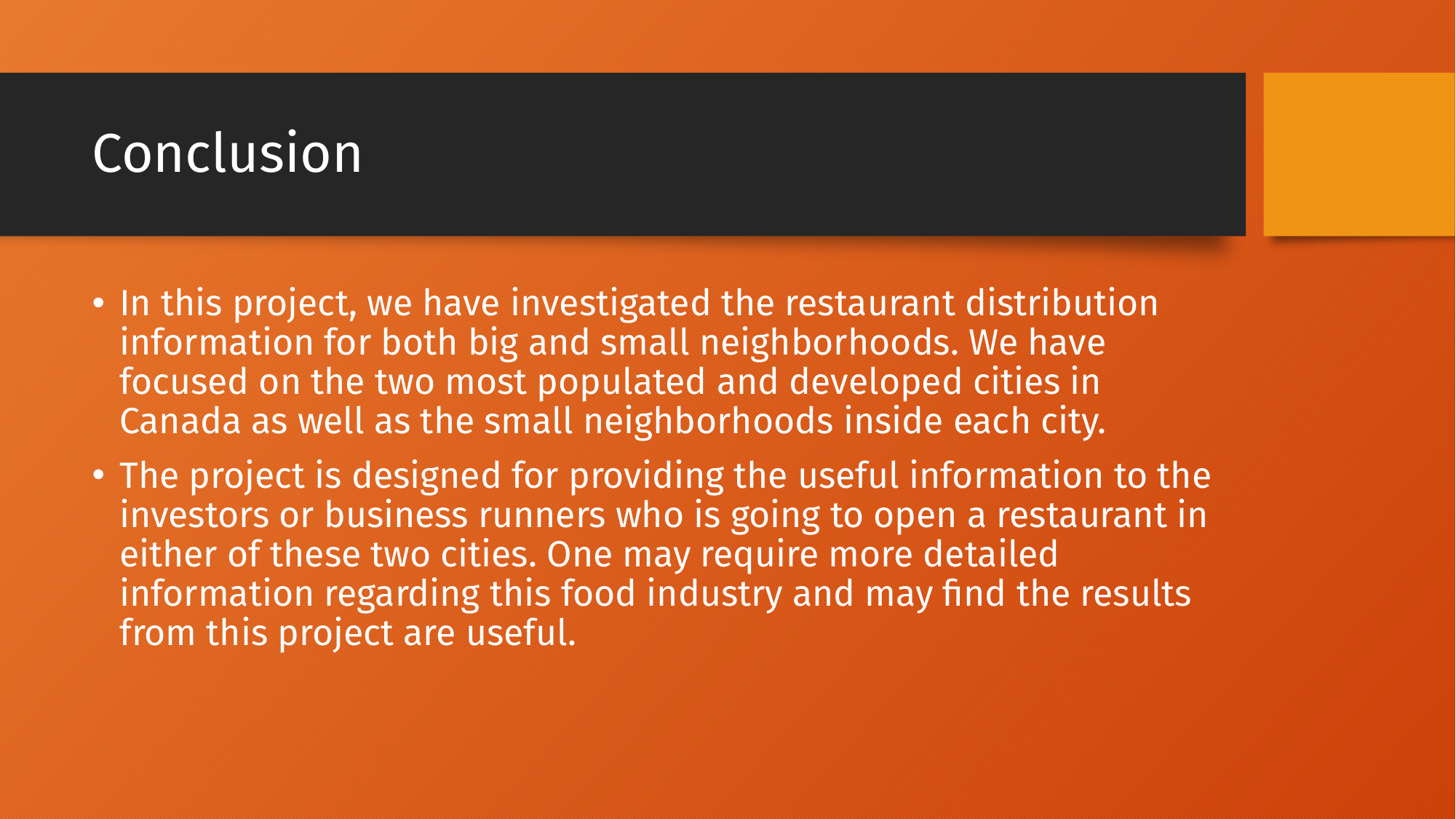

# Conclusion
In this project, we have investigated the restaurant distribution information for both big and small neighborhoods. We have focused on the two most populated and developed cities in Canada as well as the small neighborhoods inside each city.
The project is designed for providing the useful information to the investors or business runners who is going to open a restaurant in either of these two cities. One may require more detailed information regarding this food industry and may find the results from this project are useful.